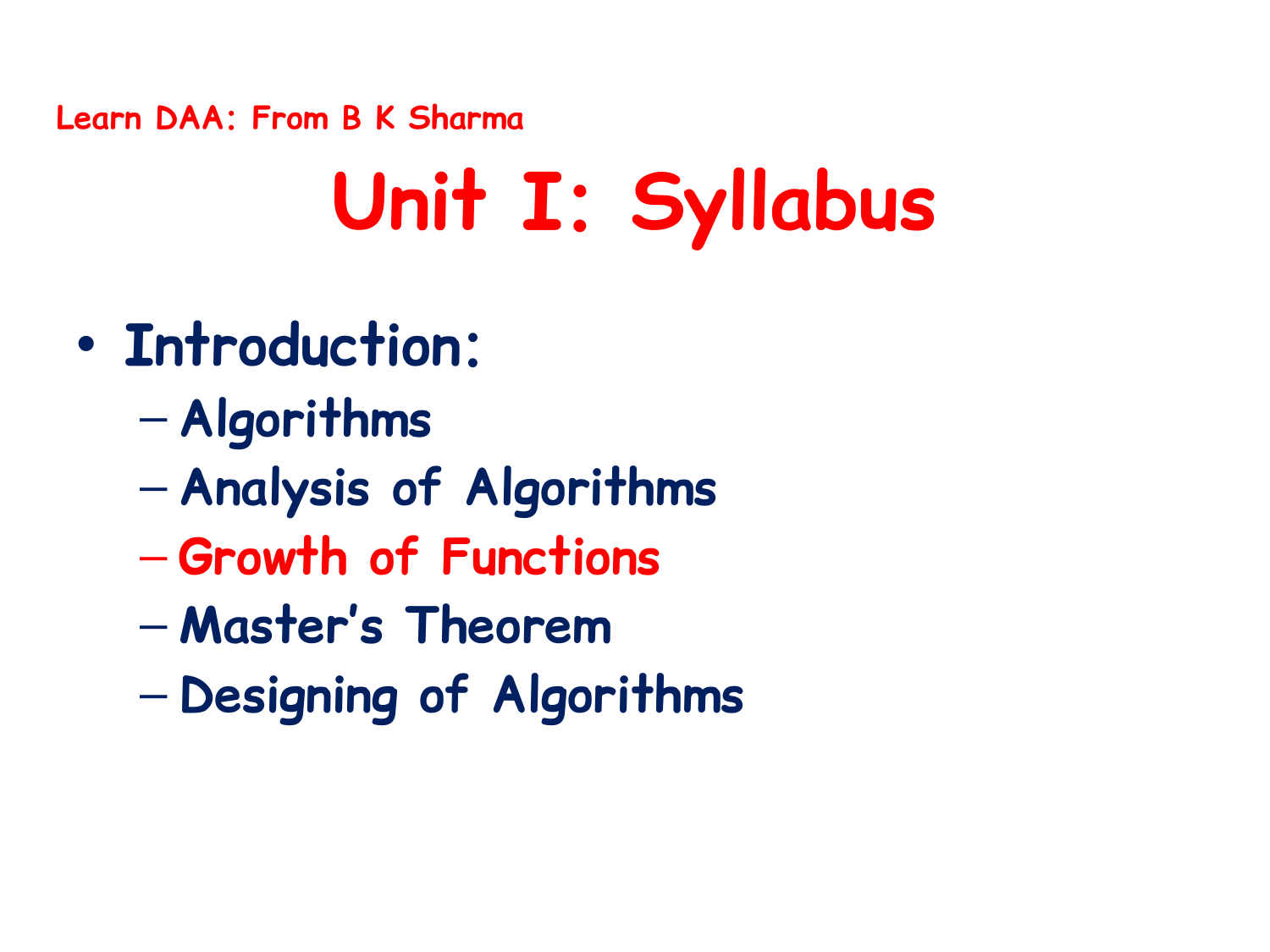

Learn DAA: From B K Sharma
# Unit I: Syllabus
Introduction:
Algorithms
Analysis of Algorithms
Growth of Functions
Master’s Theorem
Designing of Algorithms